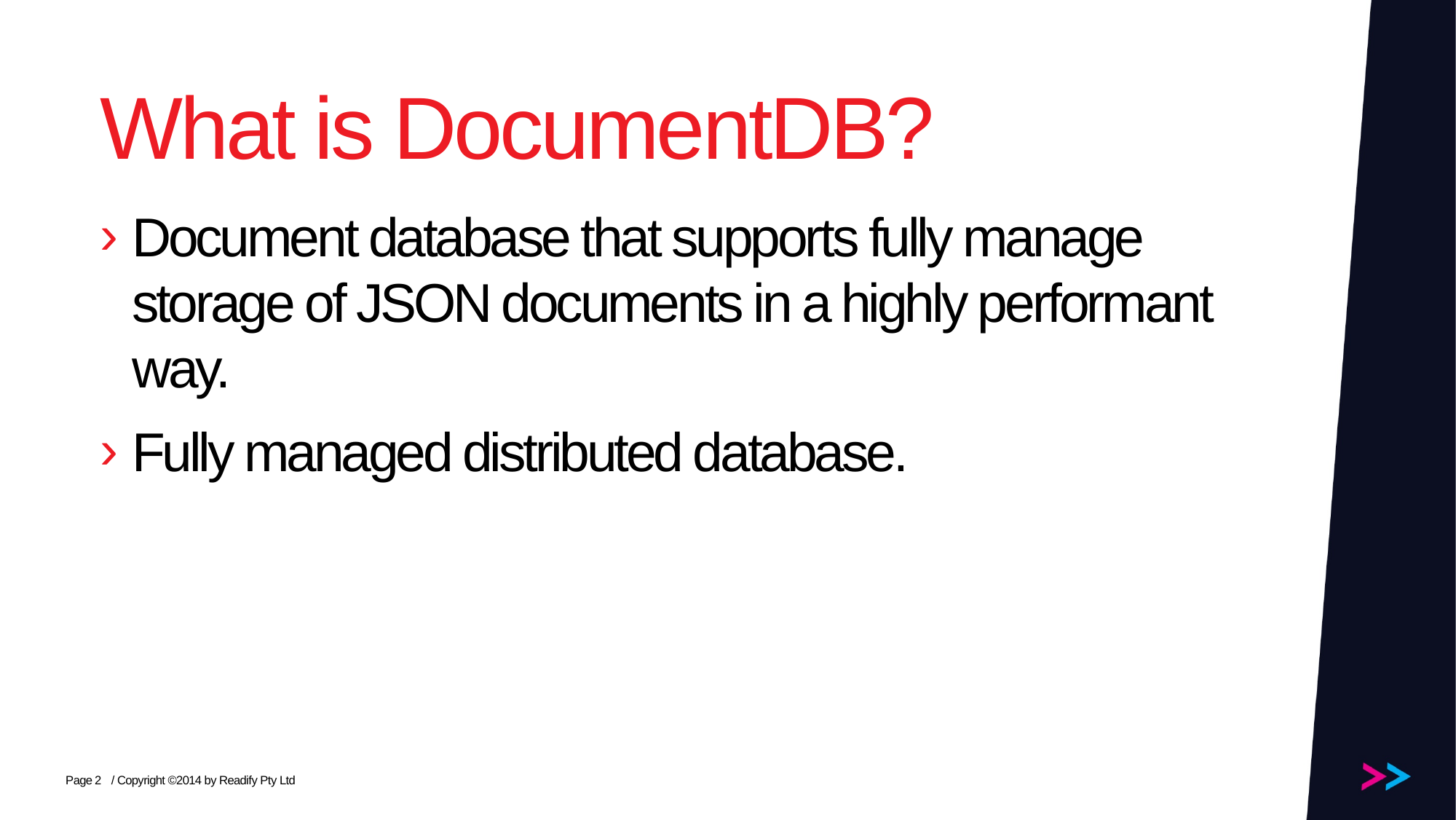

# What is DocumentDB?
Document database that supports fully manage storage of JSON documents in a highly performant way.
Fully managed distributed database.
2
/ Copyright ©2014 by Readify Pty Ltd